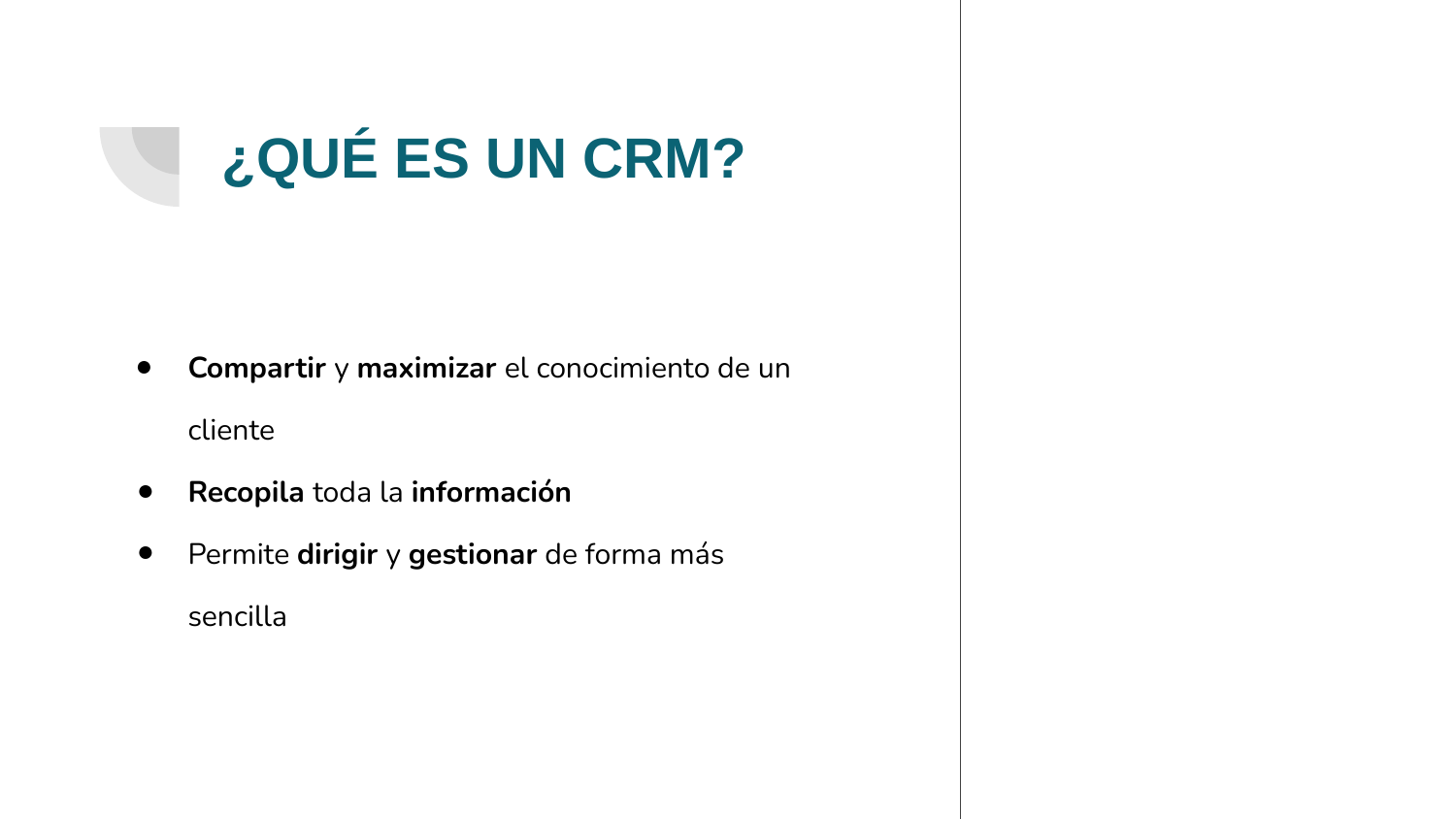

# ¿QUÉ ES UN CRM?
Compartir y maximizar el conocimiento de un cliente
Recopila toda la información
Permite dirigir y gestionar de forma más sencilla